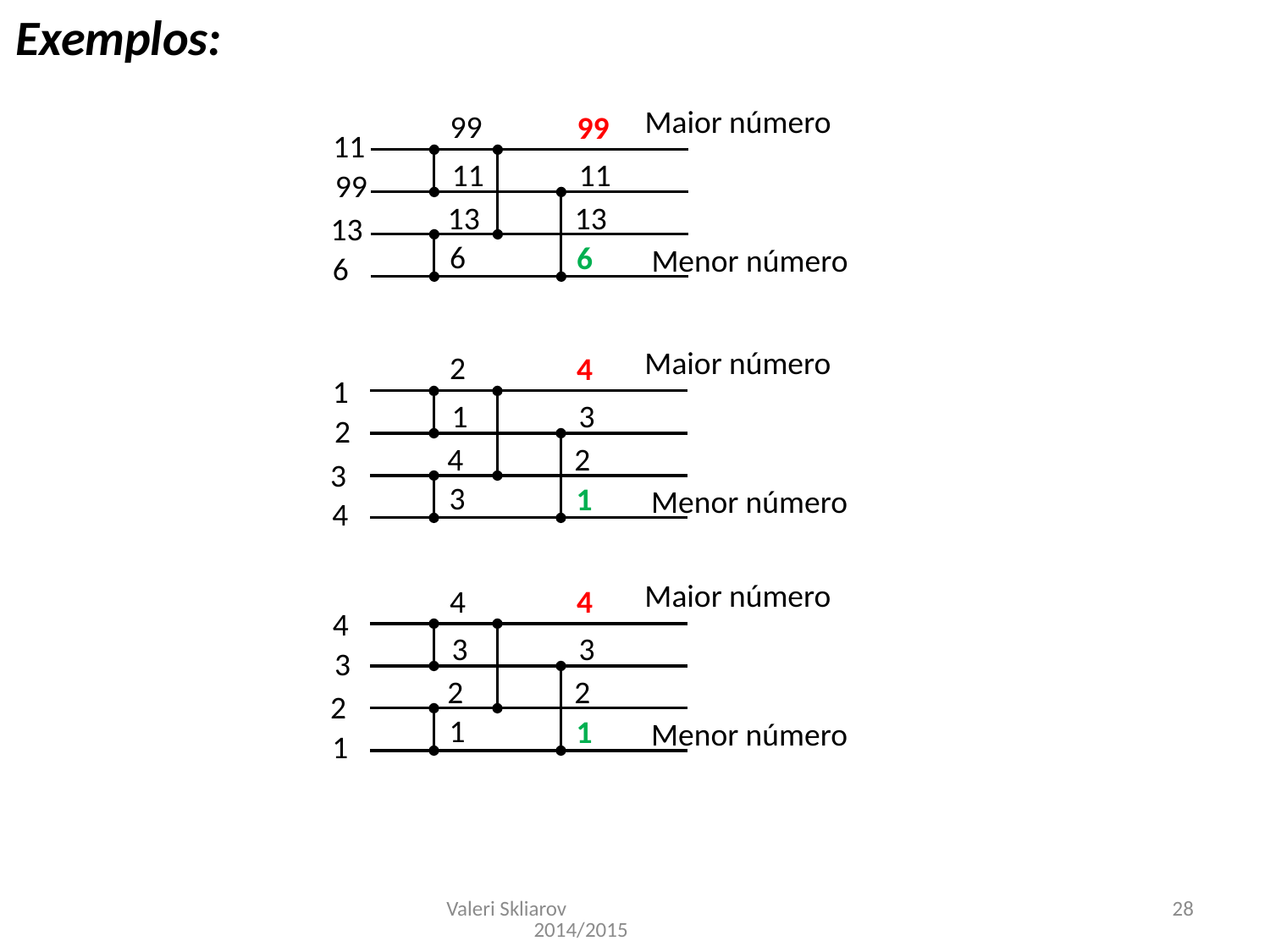

Exemplos:
Maior número
99
99
11
11
11
99
13
13
13
6
6
Menor número
6
Maior número
2
4
1
1
3
2
4
2
3
3
1
Menor número
4
Maior número
4
4
4
3
3
3
2
2
2
1
1
Menor número
1
Valeri Skliarov                                                                      2014/2015
28